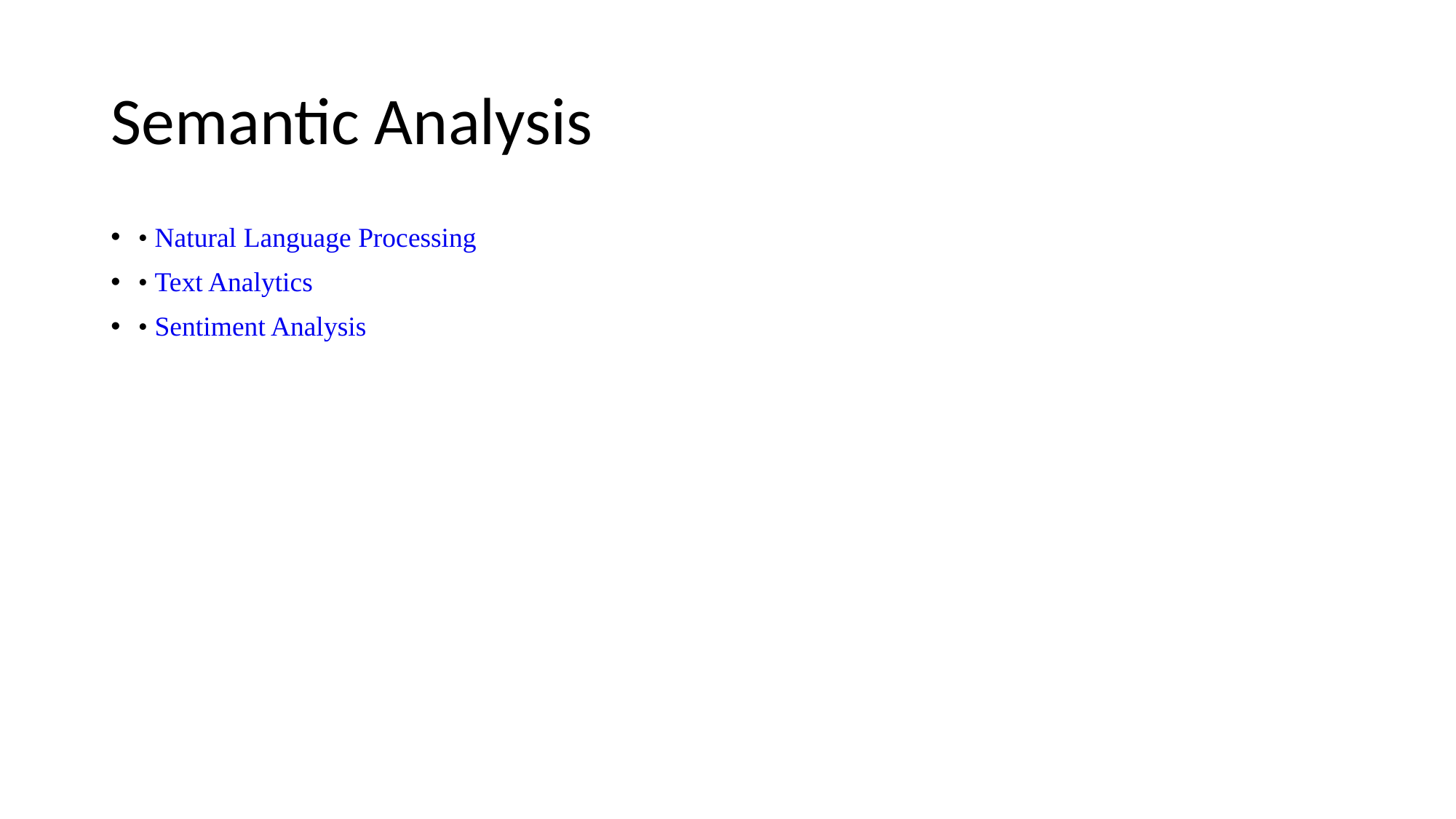

# Semantic Analysis
• Natural Language Processing
• Text Analytics
• Sentiment Analysis